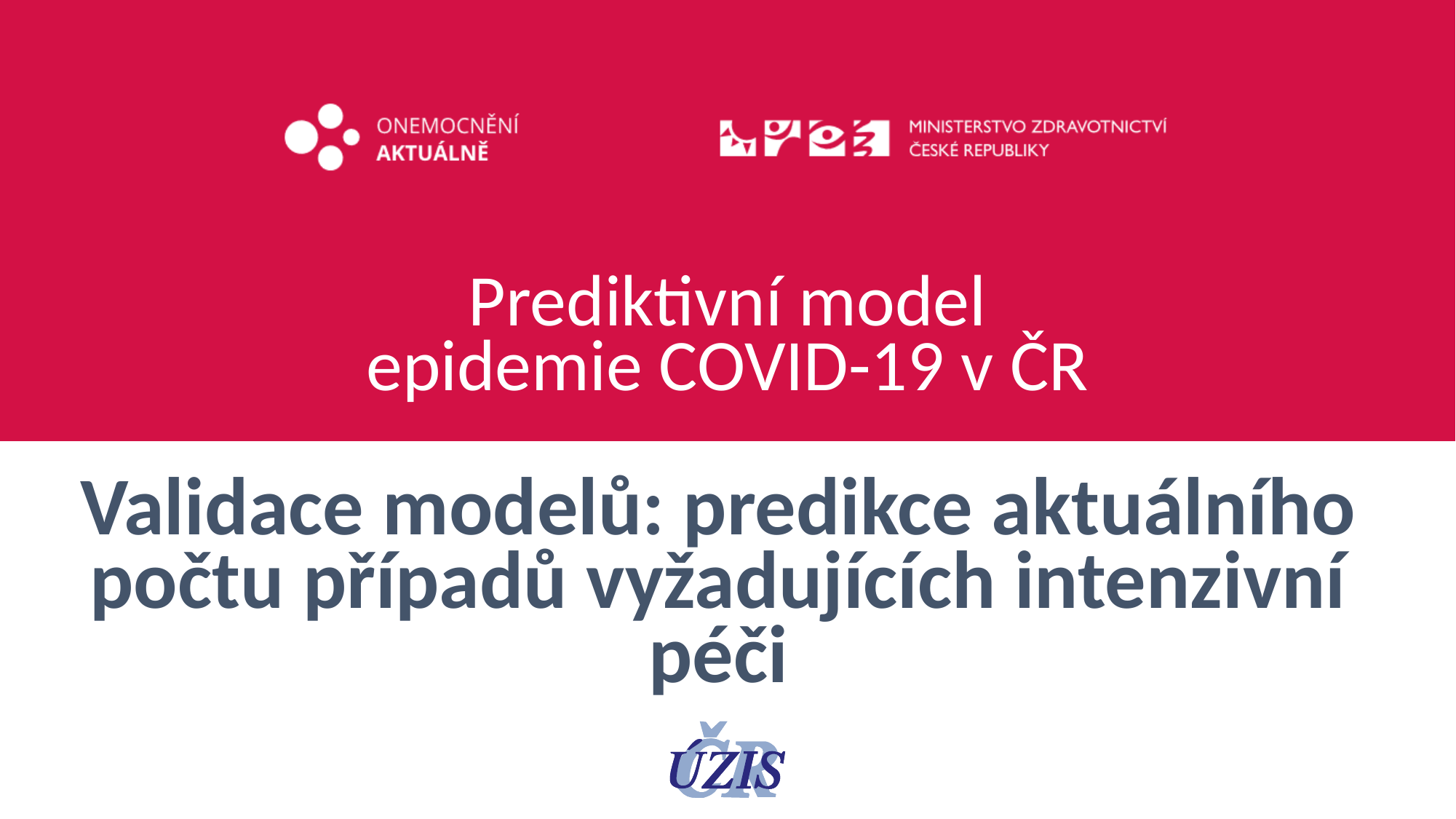

# Prediktivní model epidemie COVID-19 v ČR
Validace modelů: predikce aktuálního počtu případů vyžadujících intenzivní péči